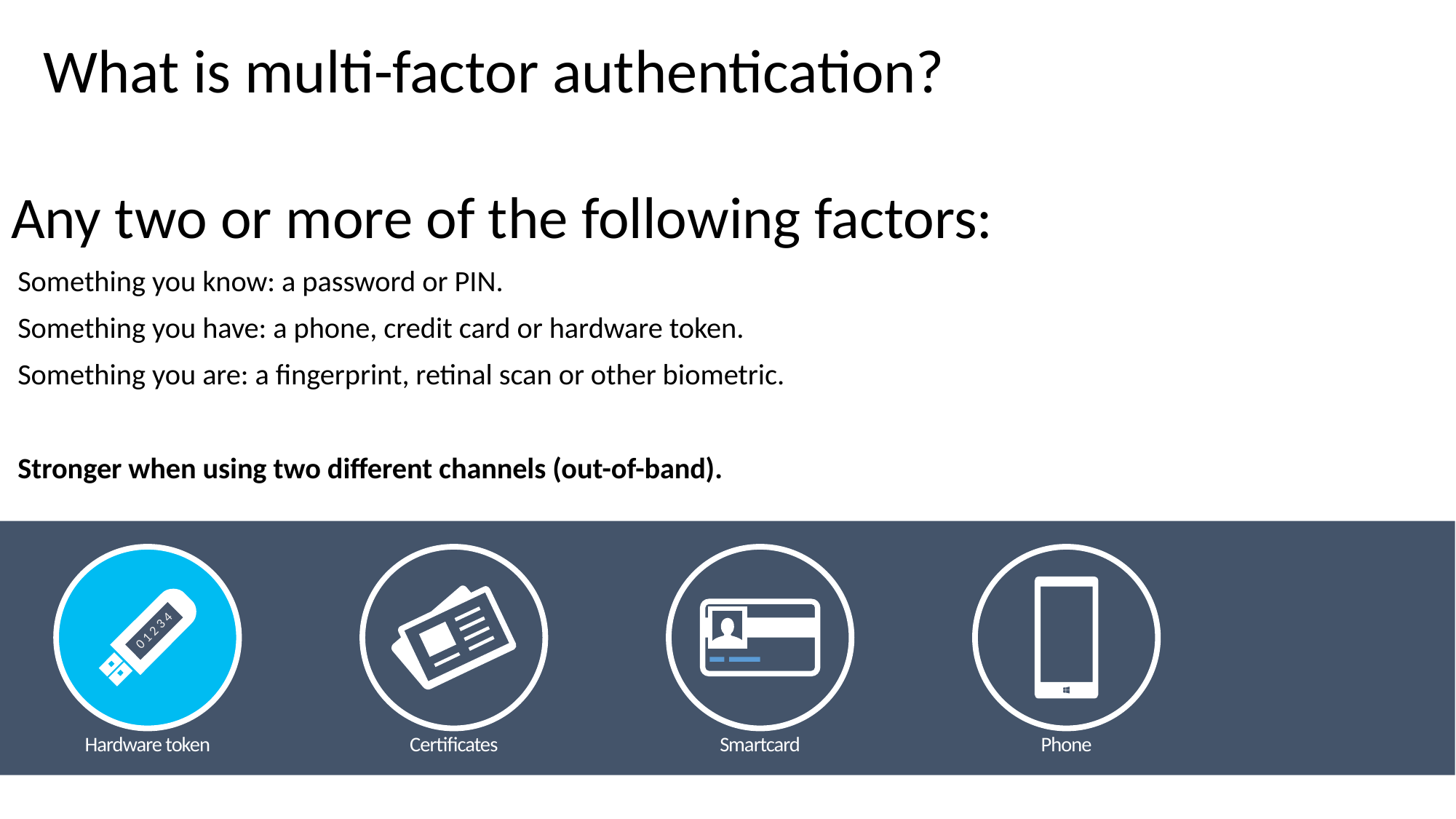

# What is multi-factor authentication?
Any two or more of the following factors:
Something you know: a password or PIN.
Something you have: a phone, credit card or hardware token.
Something you are: a fingerprint, retinal scan or other biometric.

Stronger when using two different channels (out-of-band).

01234

Hardware token
Certificates
Smartcard
Phone